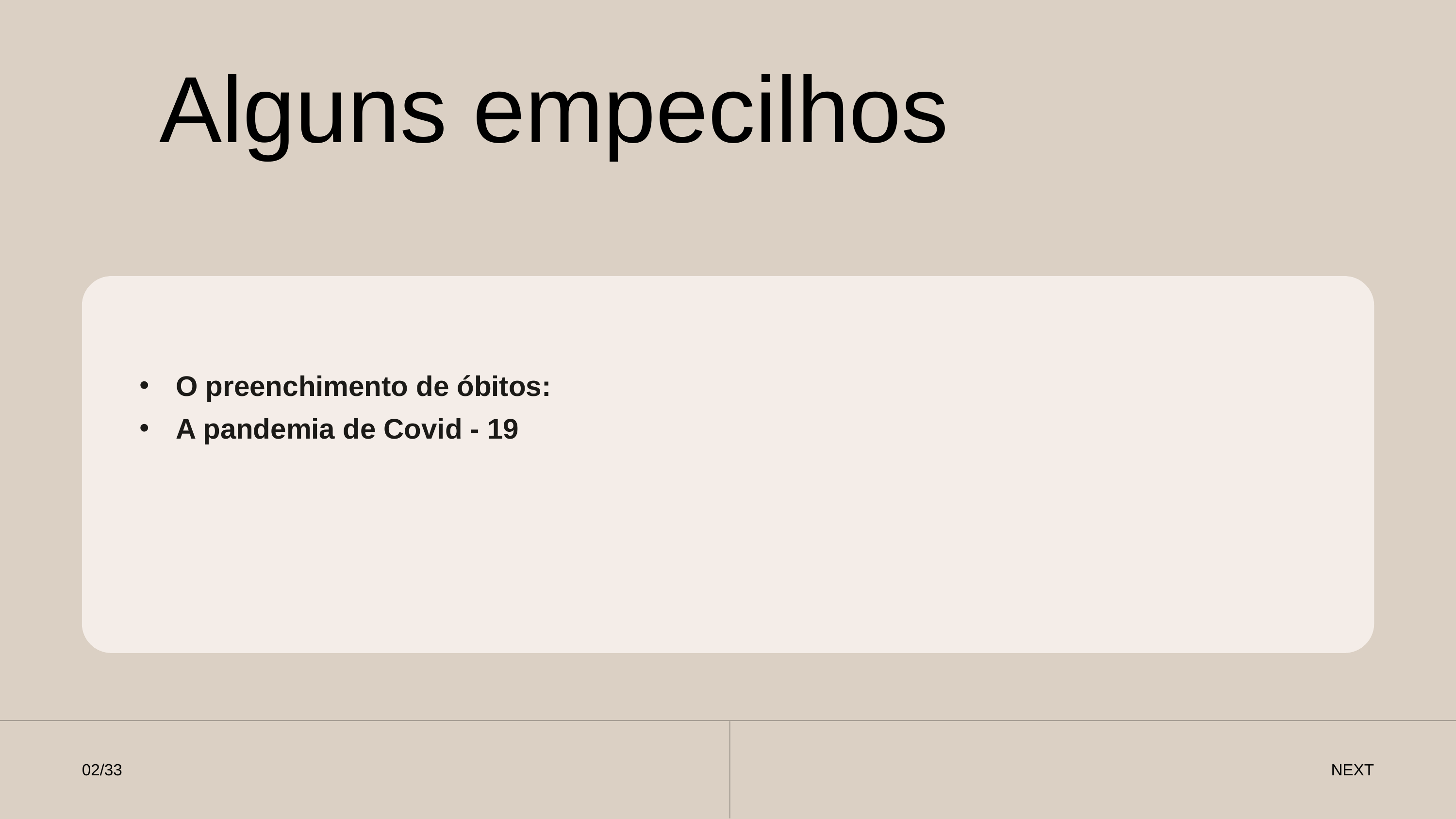

Alguns empecilhos

O preenchimento de óbitos:
A pandemia de Covid - 19

02/33
NEXT